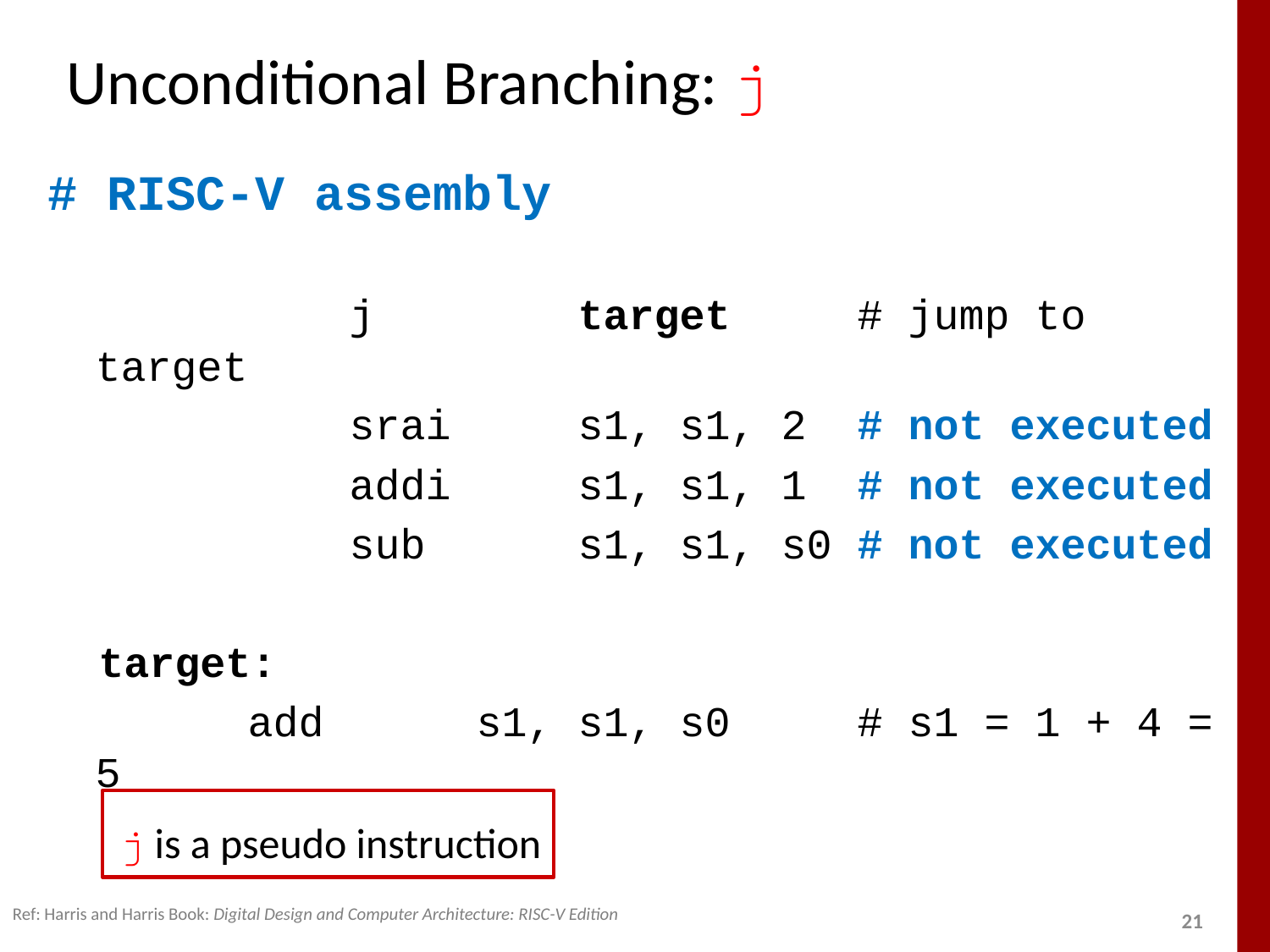

# Unconditional Branching: j
# RISC-V assembly

	 		j        target     # jump to target
  	 	srai     s1, s1, 2 	# not executed
  	 	addi     s1, s1, 1 	# not executed
  	 	sub      s1, s1, s0 # not executed

  target:
  	 add  	s1, s1, s0  	# s1 = 1 + 4 = 5

j is a pseudo instruction
Ref: Harris and Harris Book: Digital Design and Computer Architecture: RISC-V Edition